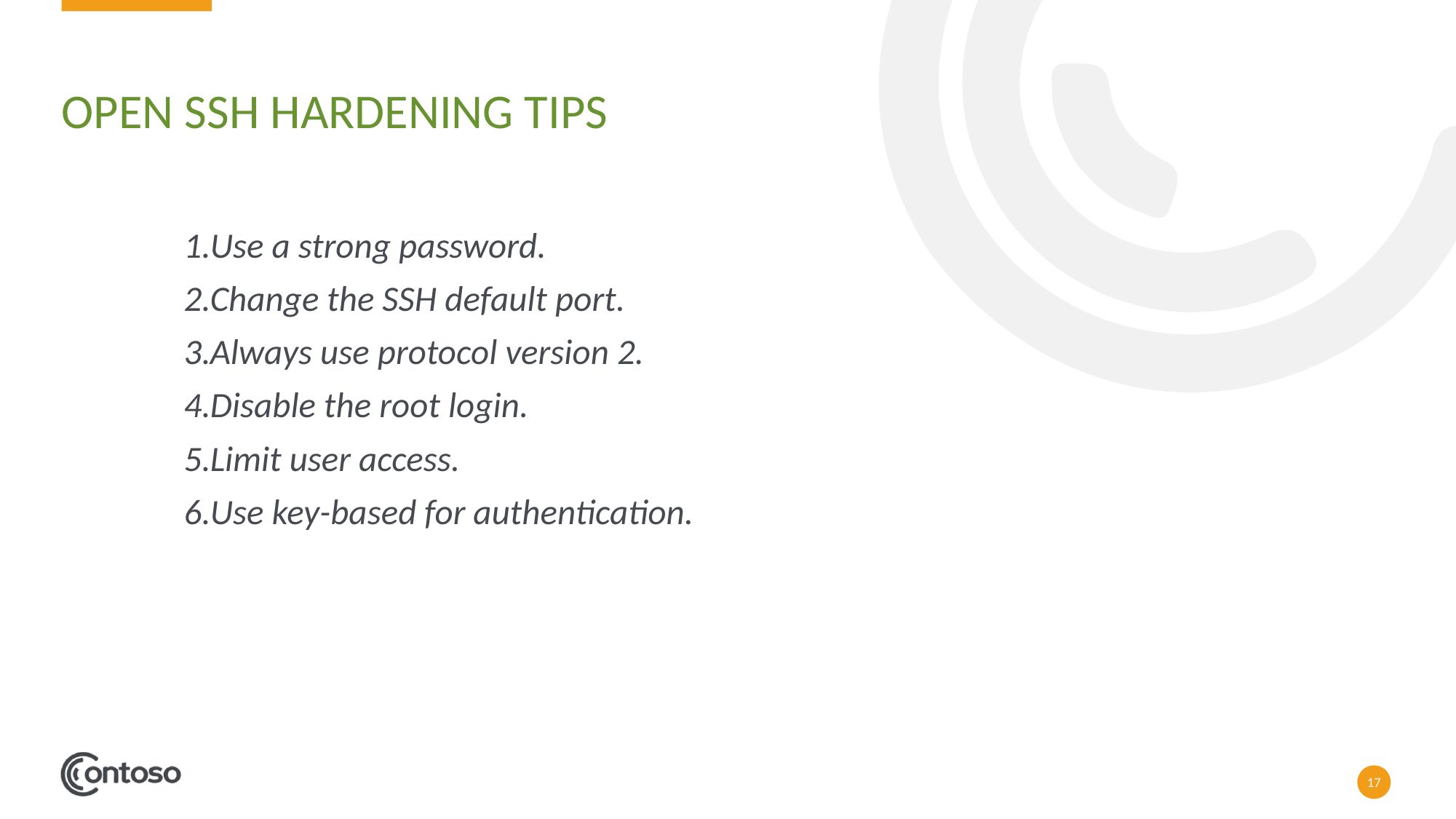

# Open ssh hardening tips
Use a strong password.
Change the SSH default port.
Always use protocol version 2.
Disable the root login.
Limit user access.
Use key-based for authentication.

17